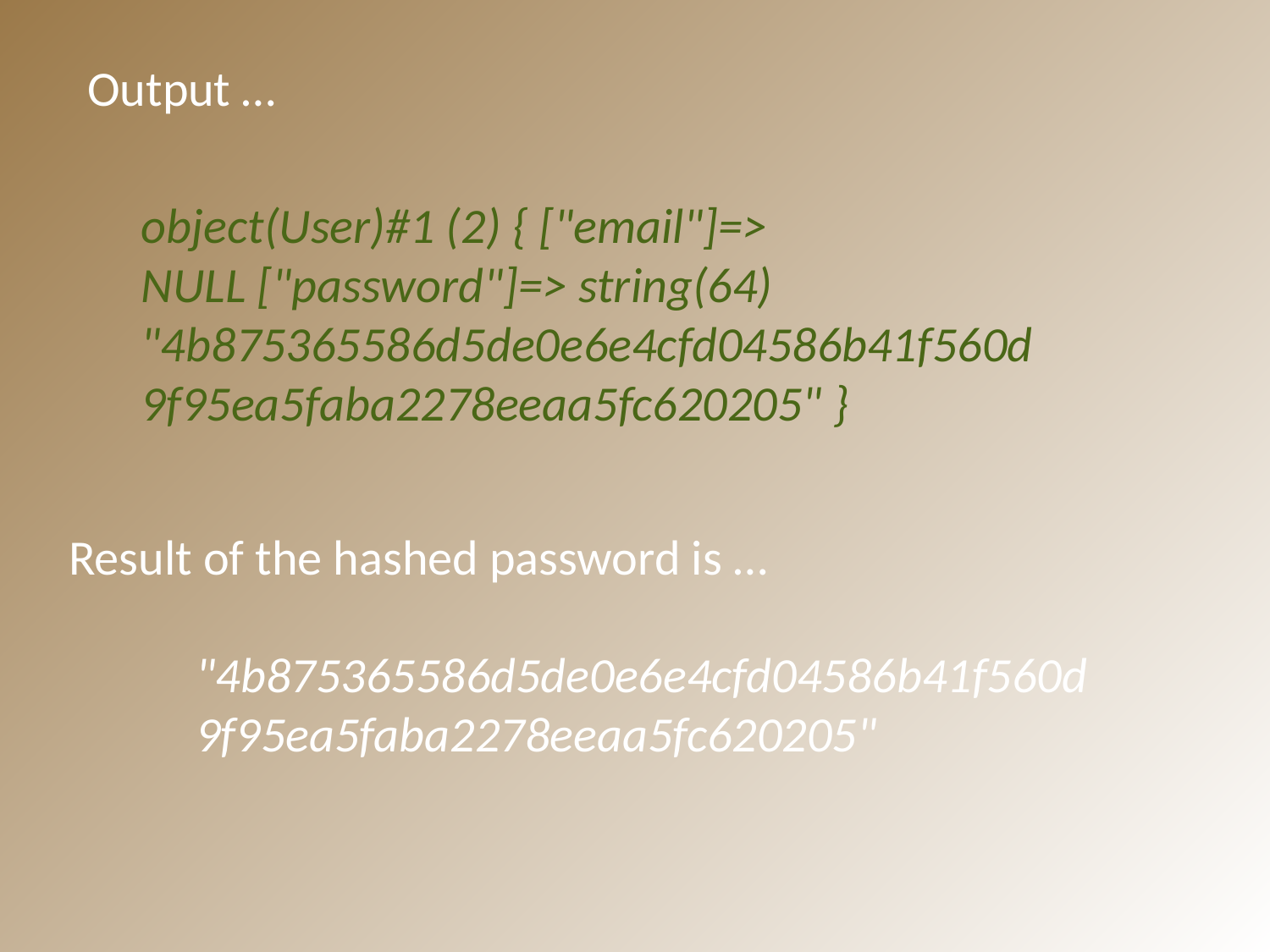

Output …
object(User)#1 (2) { ["email"]=>
NULL ["password"]=> string(64) "4b875365586d5de0e6e4cfd04586b41f560d
9f95ea5faba2278eeaa5fc620205" }
Result of the hashed password is …

	"4b875365586d5de0e6e4cfd04586b41f560d
	9f95ea5faba2278eeaa5fc620205"